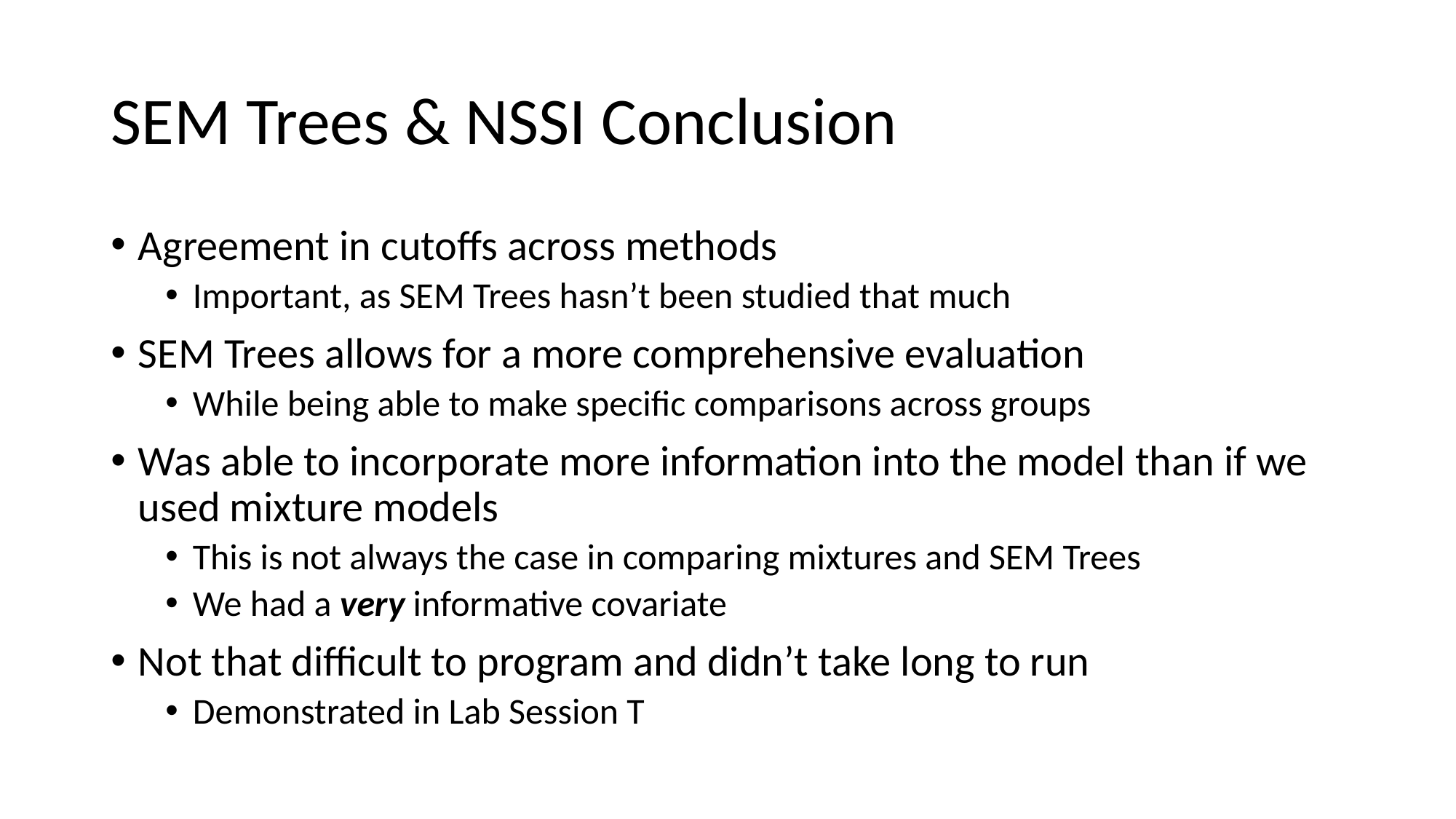

# SEM Trees & NSSI Conclusion
Agreement in cutoffs across methods
Important, as SEM Trees hasn’t been studied that much
SEM Trees allows for a more comprehensive evaluation
While being able to make specific comparisons across groups
Was able to incorporate more information into the model than if we used mixture models
This is not always the case in comparing mixtures and SEM Trees
We had a very informative covariate
Not that difficult to program and didn’t take long to run
Demonstrated in Lab Session T